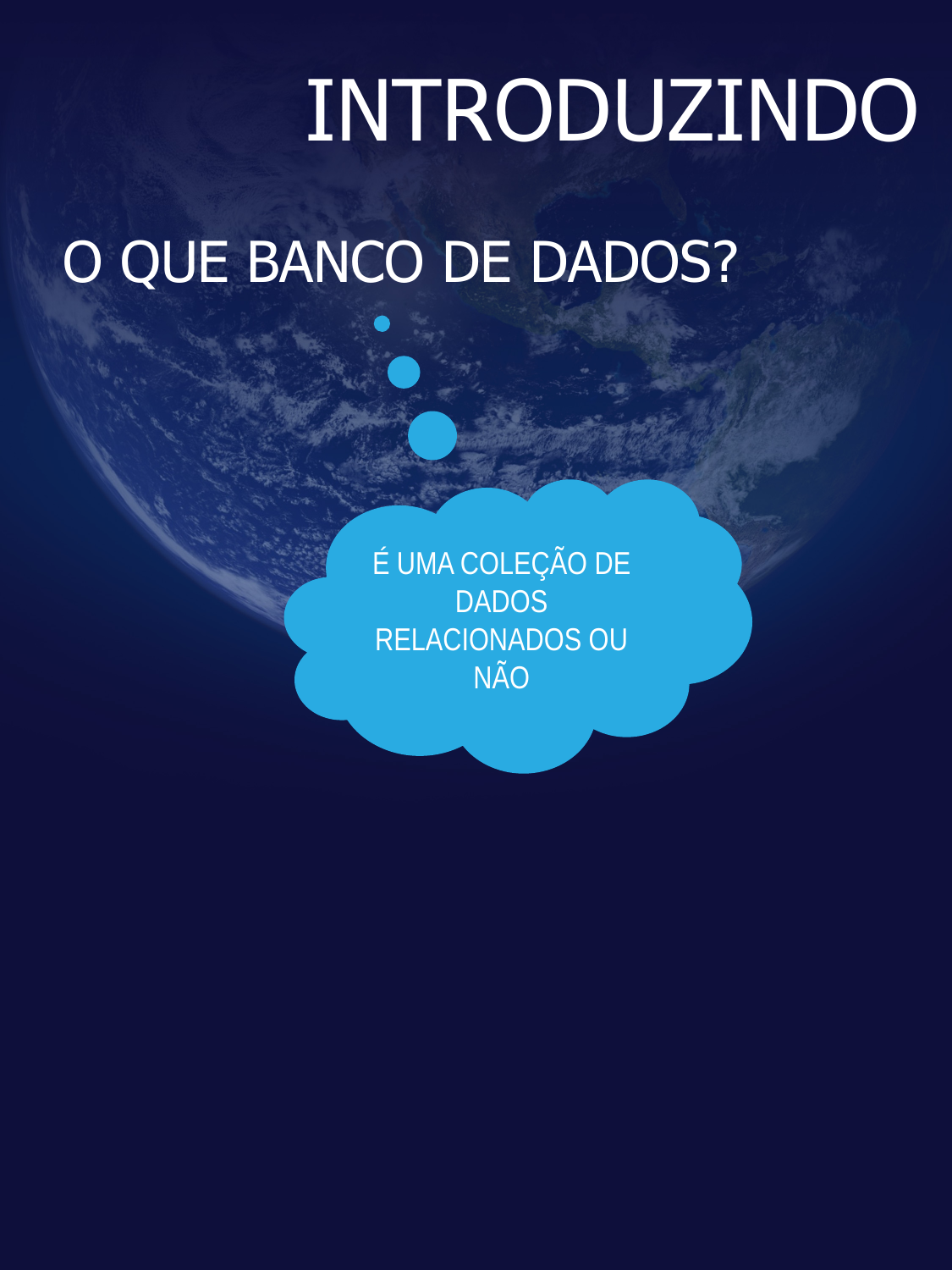

# INTRODUZINDO
O QUE BANCO DE DADOS?
É UMA COLEÇÃO DE DADOS RELACIONADOS OU NÃO